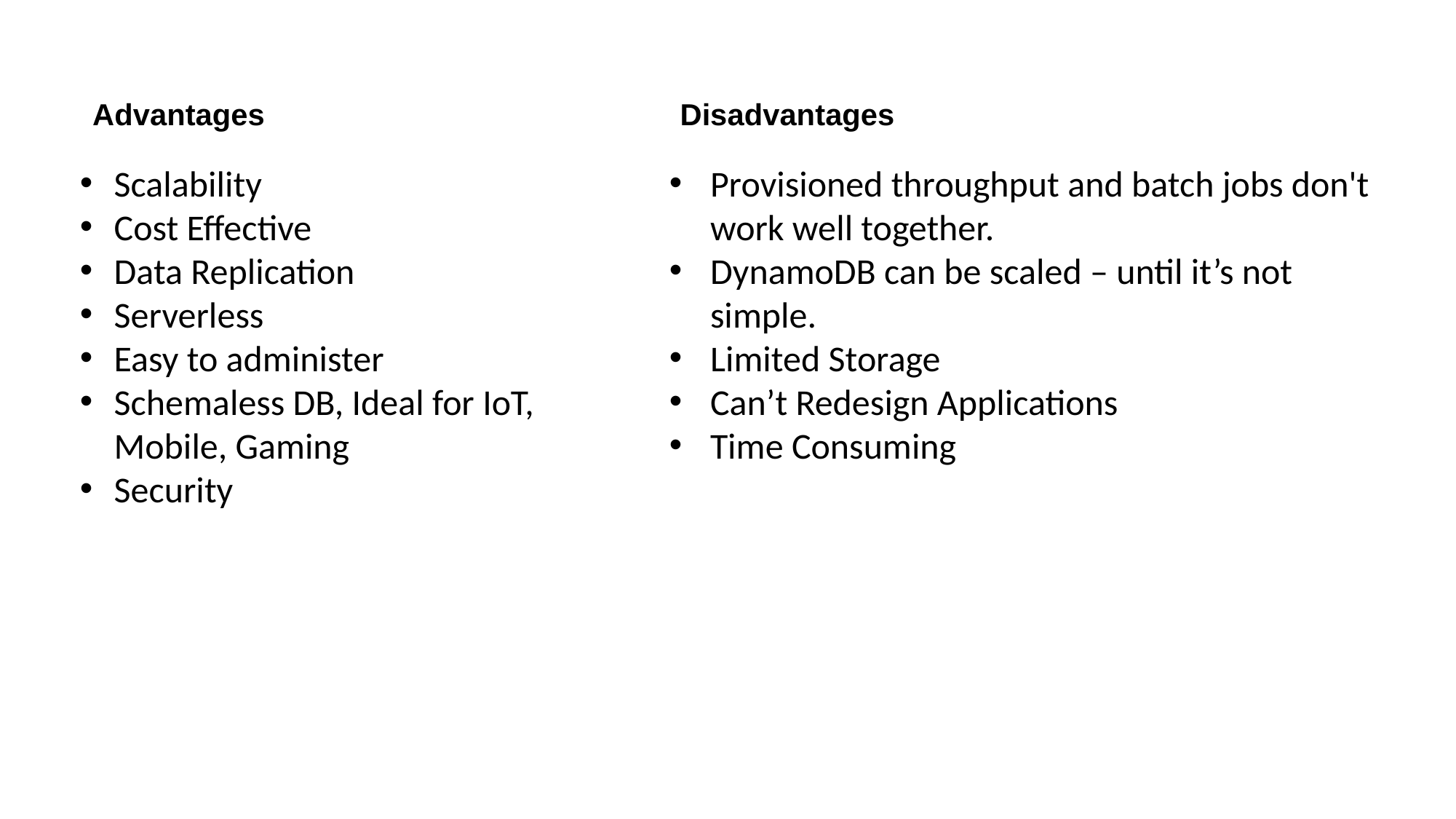

Schemas, resolvers, and other common Gr
Advantages				     Disadvantages
Scalability
Cost Effective
Data Replication
Serverless
Easy to administer
Schemaless DB, Ideal for IoT, Mobile, Gaming
Security
Provisioned throughput and batch jobs don't work well together.
DynamoDB can be scaled – until it’s not simple.
Limited Storage
Can’t Redesign Applications
Time Consuming